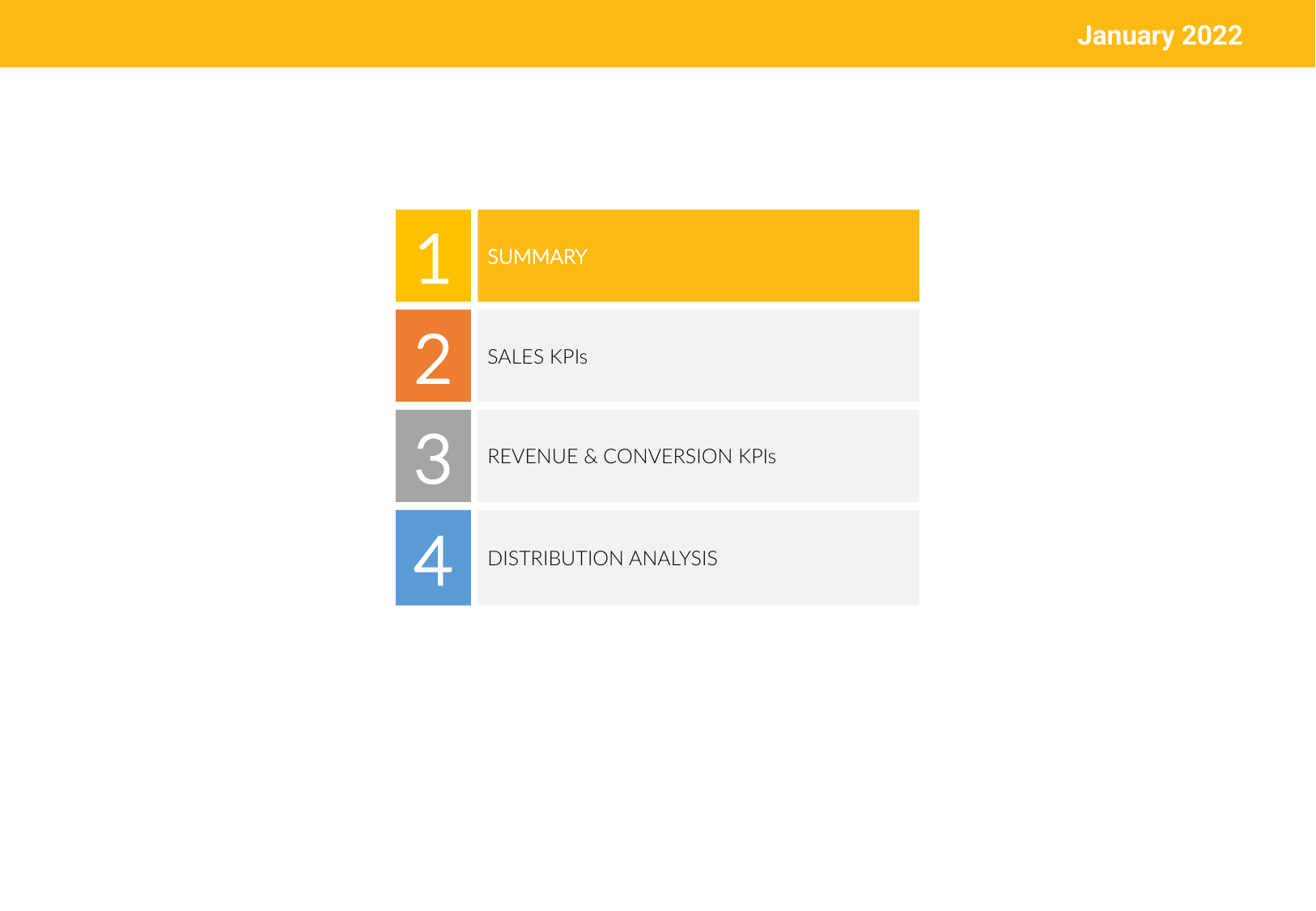

January 2022
January 2019
1
SUMMARY
2
SALES KPIs
3
REVENUE & CONVERSION KPIs
4
DISTRIBUTION ANALYSIS